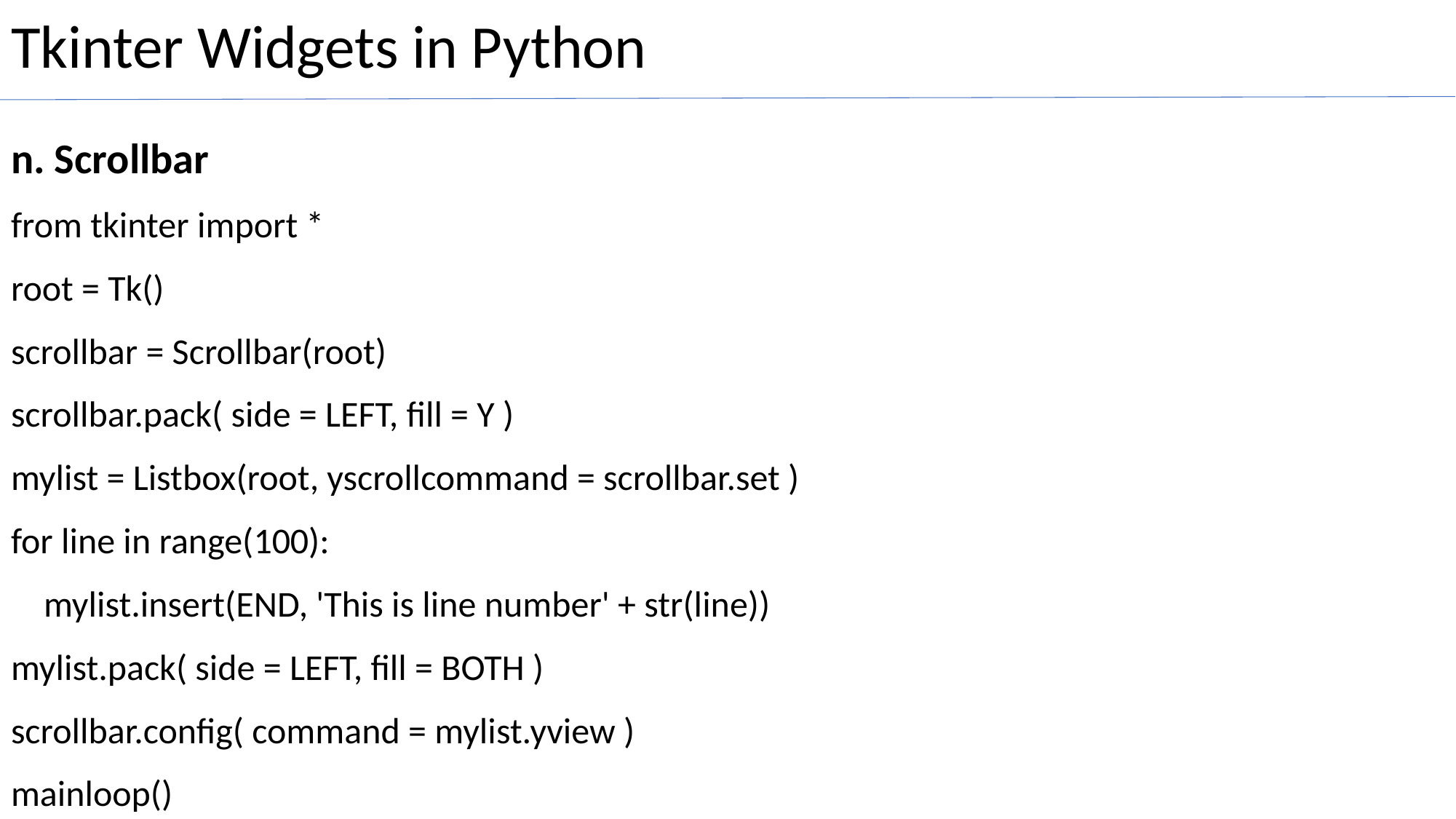

# Tkinter Widgets in Python
n. Scrollbar
from tkinter import *
root = Tk()
scrollbar = Scrollbar(root)
scrollbar.pack( side = LEFT, fill = Y )
mylist = Listbox(root, yscrollcommand = scrollbar.set )
for line in range(100):
    mylist.insert(END, 'This is line number' + str(line))
mylist.pack( side = LEFT, fill = BOTH )
scrollbar.config( command = mylist.yview )
mainloop()